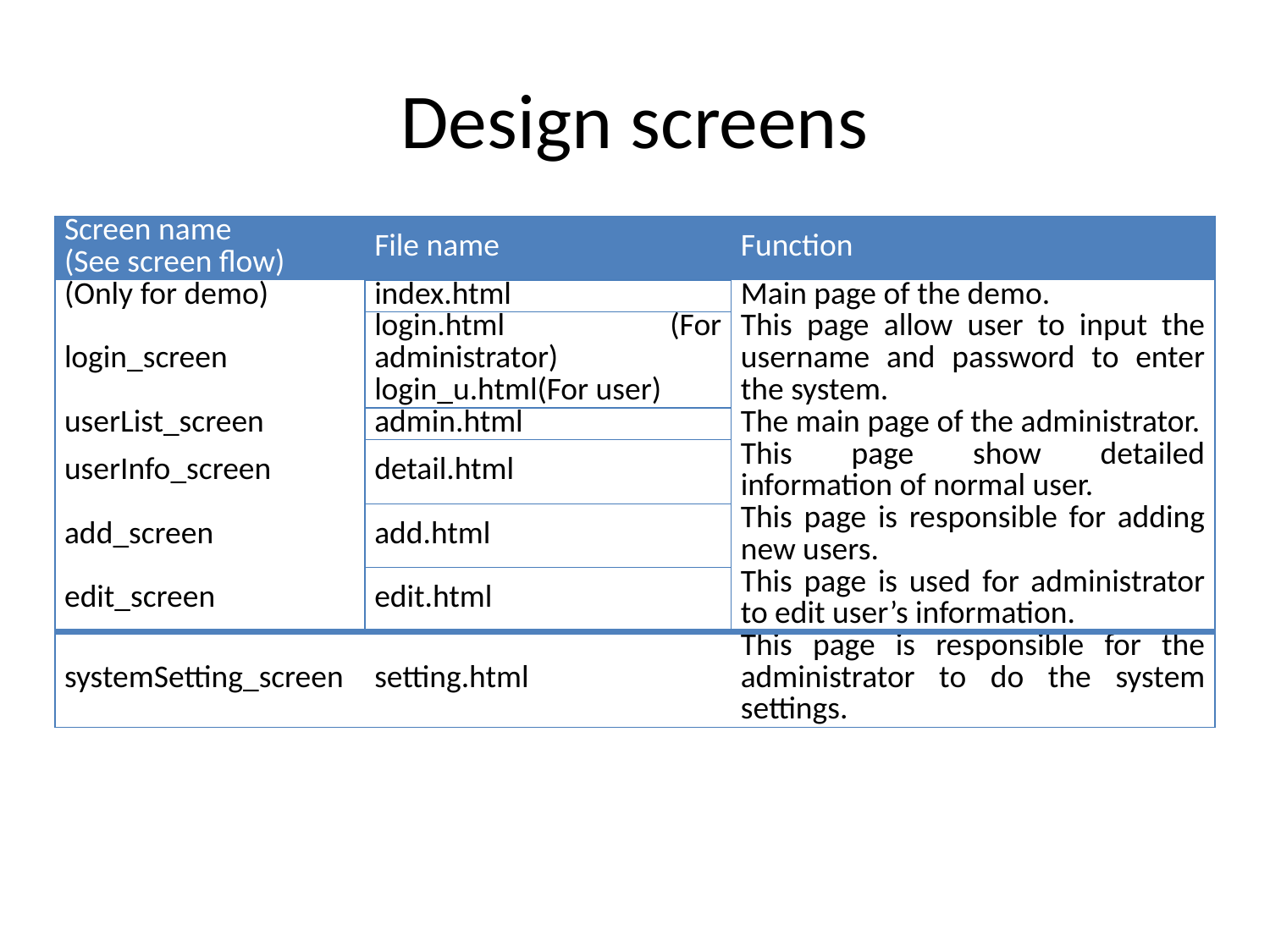

# Design screens
| Screen name (See screen flow) | File name | Function |
| --- | --- | --- |
| (Only for demo) | index.html | Main page of the demo. |
| login\_screen | login.html (For administrator) login\_u.html(For user) | This page allow user to input the username and password to enter the system. |
| userList\_screen | admin.html | The main page of the administrator. |
| userInfo\_screen | detail.html | This page show detailed information of normal user. |
| add\_screen | add.html | This page is responsible for adding new users. |
| edit\_screen | edit.html | This page is used for administrator to edit user’s information. |
| systemSetting\_screen | setting.html | This page is responsible for the administrator to do the system settings. |